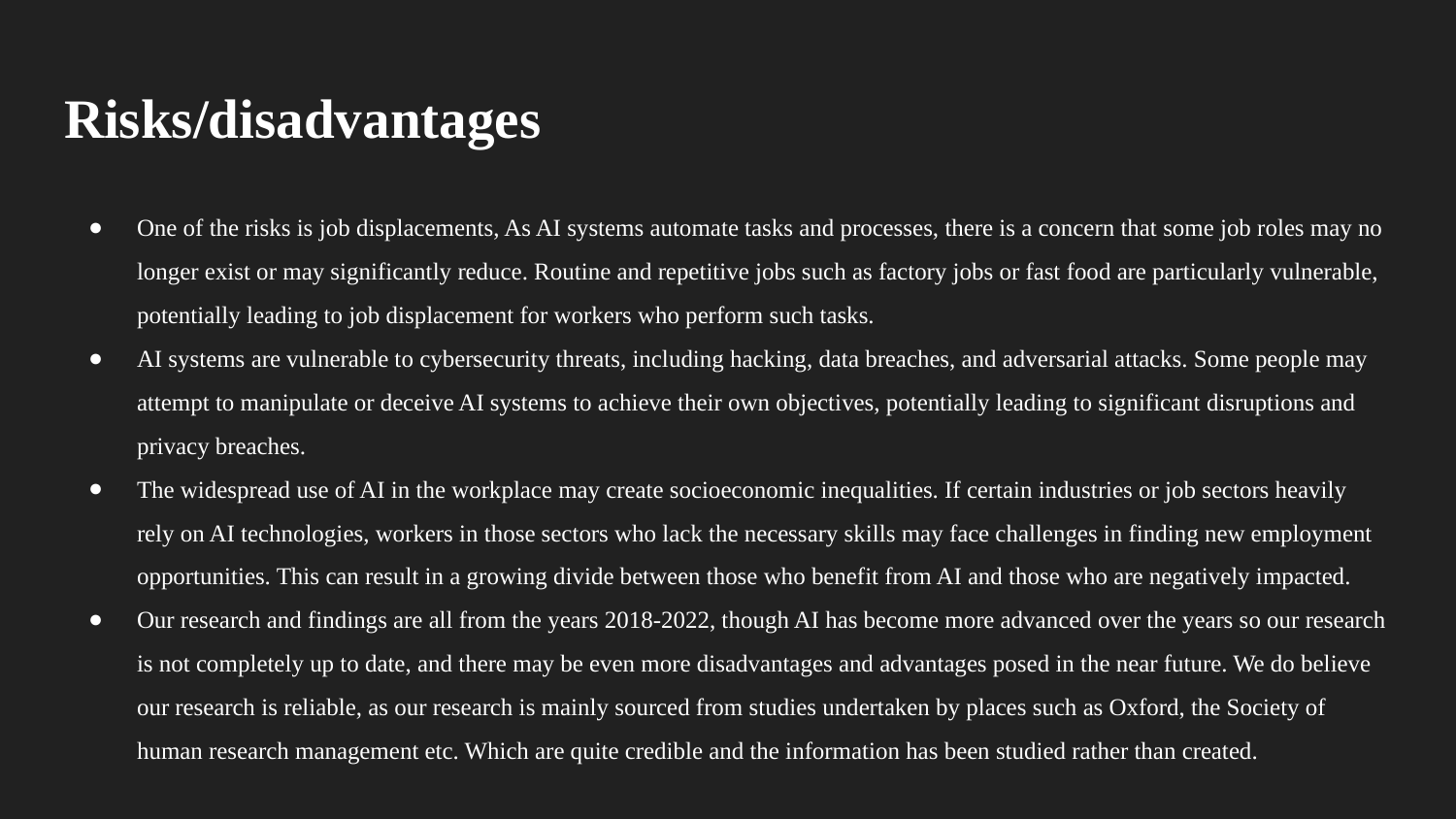

# Risks/disadvantages
One of the risks is job displacements, As AI systems automate tasks and processes, there is a concern that some job roles may no longer exist or may significantly reduce. Routine and repetitive jobs such as factory jobs or fast food are particularly vulnerable, potentially leading to job displacement for workers who perform such tasks.
AI systems are vulnerable to cybersecurity threats, including hacking, data breaches, and adversarial attacks. Some people may attempt to manipulate or deceive AI systems to achieve their own objectives, potentially leading to significant disruptions and privacy breaches.
The widespread use of AI in the workplace may create socioeconomic inequalities. If certain industries or job sectors heavily rely on AI technologies, workers in those sectors who lack the necessary skills may face challenges in finding new employment opportunities. This can result in a growing divide between those who benefit from AI and those who are negatively impacted.
Our research and findings are all from the years 2018-2022, though AI has become more advanced over the years so our research is not completely up to date, and there may be even more disadvantages and advantages posed in the near future. We do believe our research is reliable, as our research is mainly sourced from studies undertaken by places such as Oxford, the Society of human research management etc. Which are quite credible and the information has been studied rather than created.